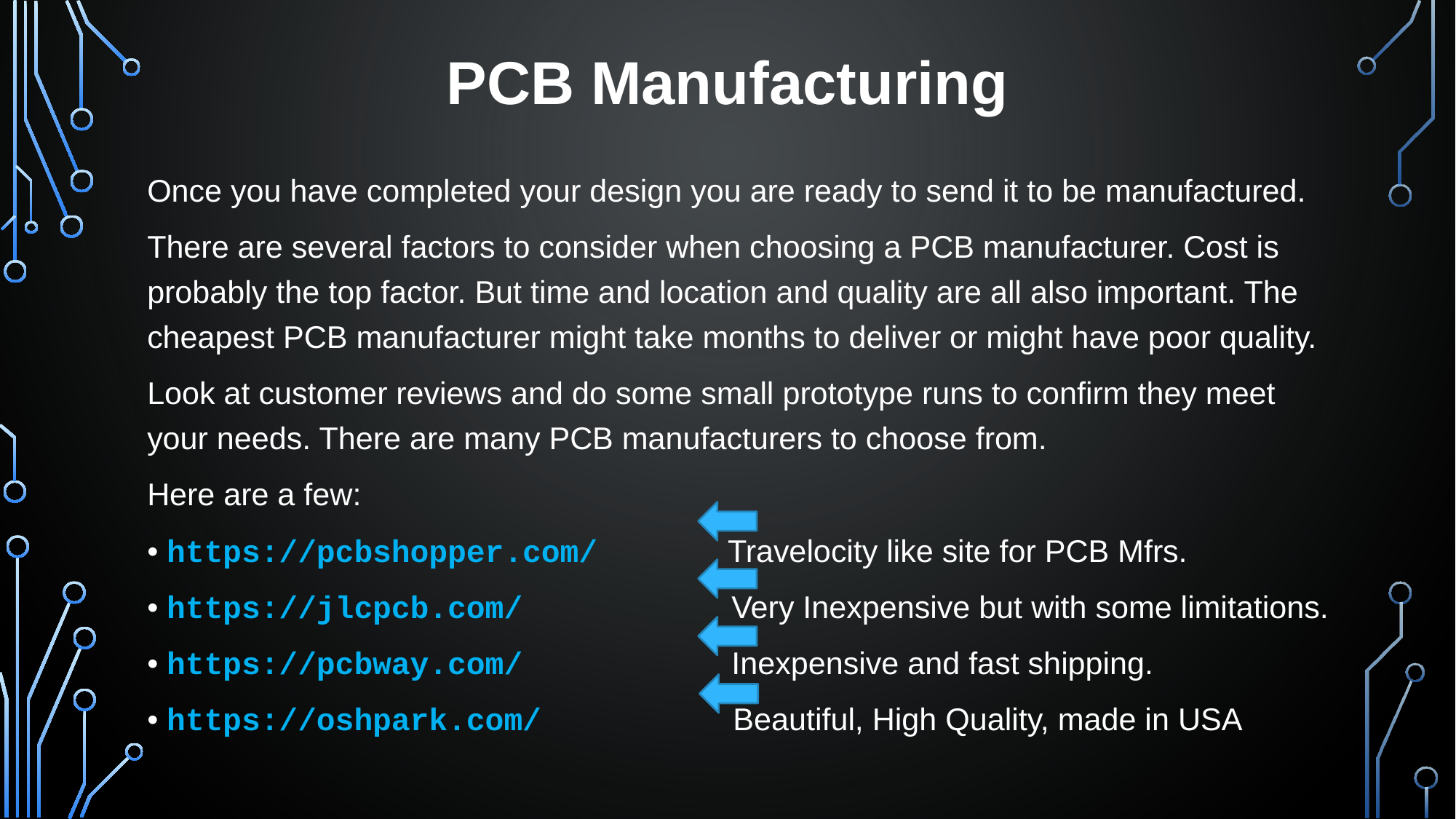

# PCB Manufacturing
Once you have completed your design you are ready to send it to be manufactured.
There are several factors to consider when choosing a PCB manufacturer. Cost is probably the top factor. But time and location and quality are all also important. The cheapest PCB manufacturer might take months to deliver or might have poor quality.
Look at customer reviews and do some small prototype runs to confirm they meet your needs. There are many PCB manufacturers to choose from.
Here are a few:
• https://pcbshopper.com/               Travelocity like site for PCB Mfrs.
• https://jlcpcb.com/                        Very Inexpensive but with some limitations.
• https://pcbway.com/                        Inexpensive and fast shipping.
• https://oshpark.com/                      Beautiful, High Quality, made in USA